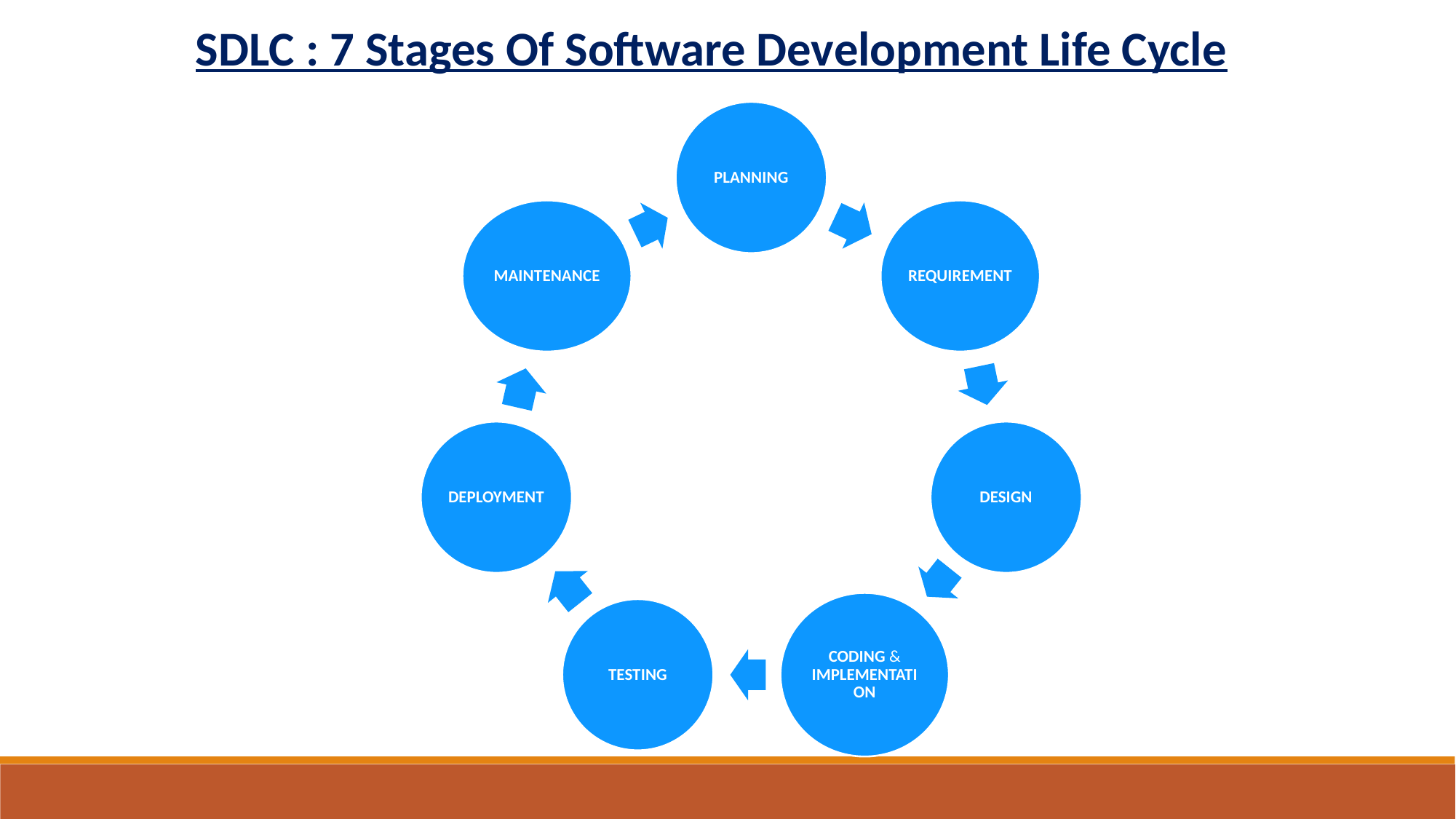

SDLC : 7 Stages Of Software Development Life Cycle
PLANNING

REQUIREMENT

DESIGN

CODING & IMPLEMENTATION

TESTING

DEPLOYMENT

MAINTENANCE